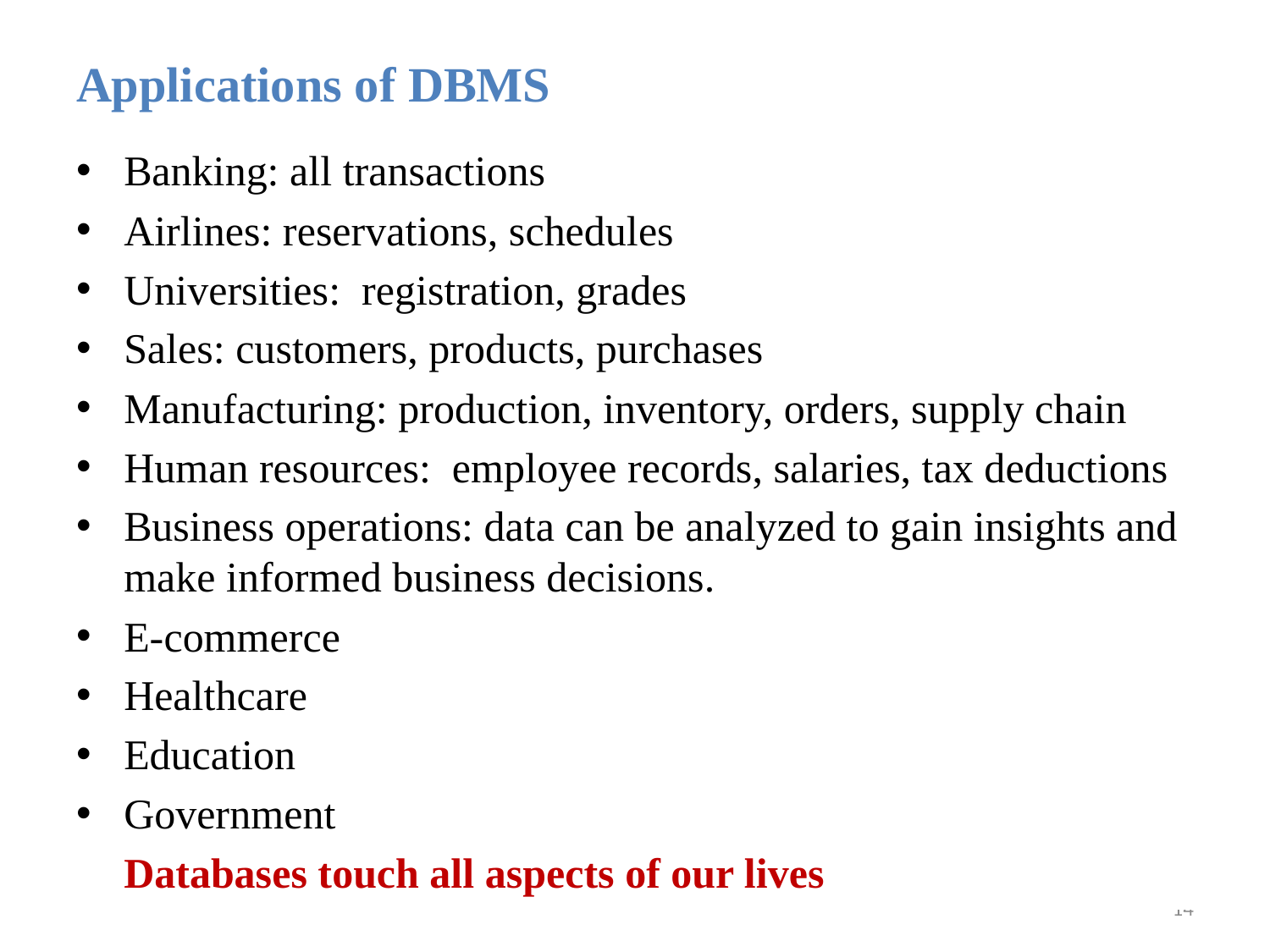

# Applications of DBMS
Banking: all transactions
Airlines: reservations, schedules
Universities:  registration, grades
Sales: customers, products, purchases
Manufacturing: production, inventory, orders, supply chain
Human resources:  employee records, salaries, tax deductions
Business operations: data can be analyzed to gain insights and make informed business decisions.
E-commerce
Healthcare
Education
Government
	Databases touch all aspects of our lives
14